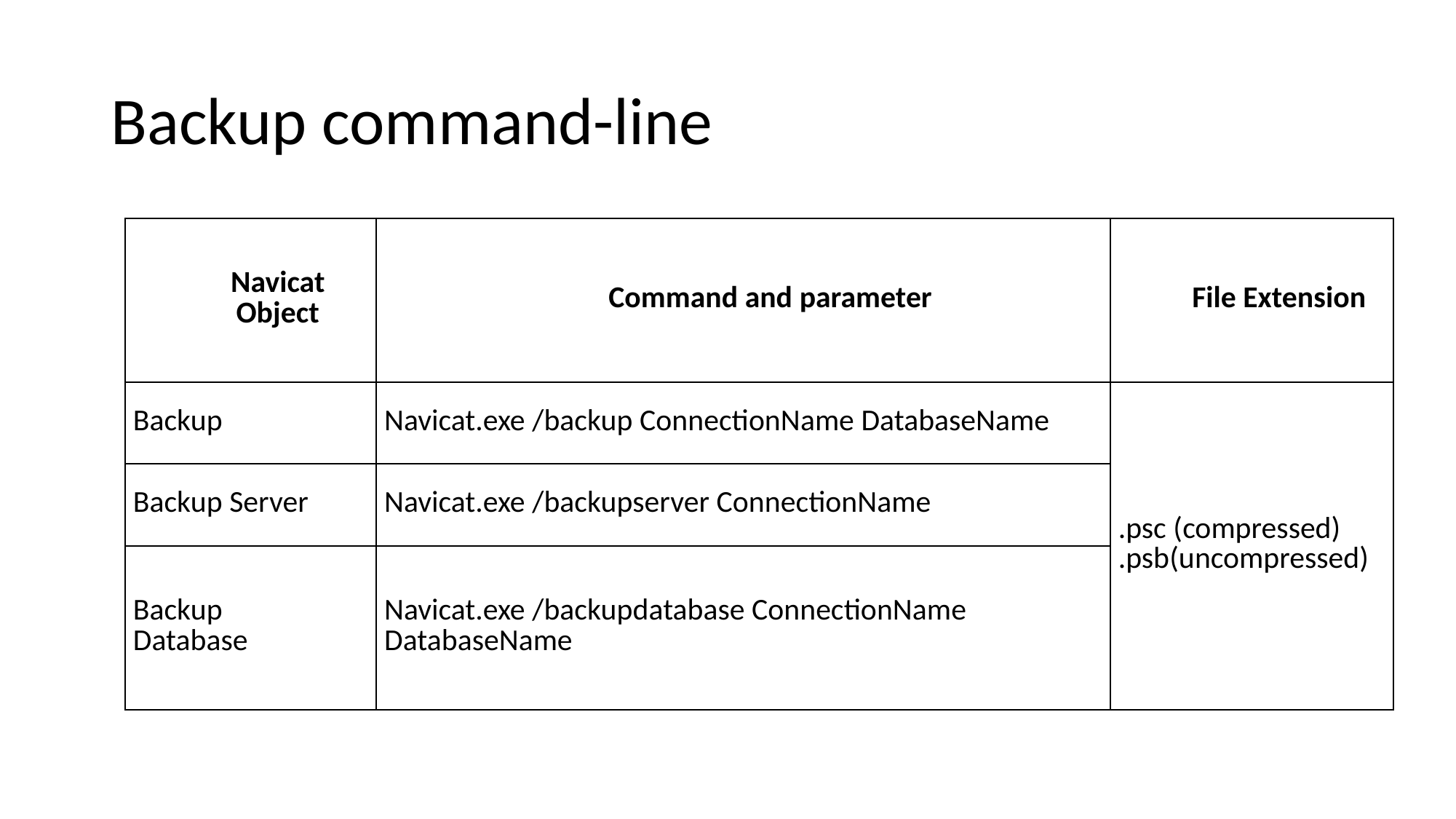

# Backup command-line
| Navicat Object | Command and parameter | File Extension |
| --- | --- | --- |
| Backup | Navicat.exe /backup ConnectionName DatabaseName | .psc (compressed) .psb(uncompressed) |
| Backup Server | Navicat.exe /backupserver ConnectionName |  |
| Backup Database | Navicat.exe /backupdatabase ConnectionName DatabaseName |  |